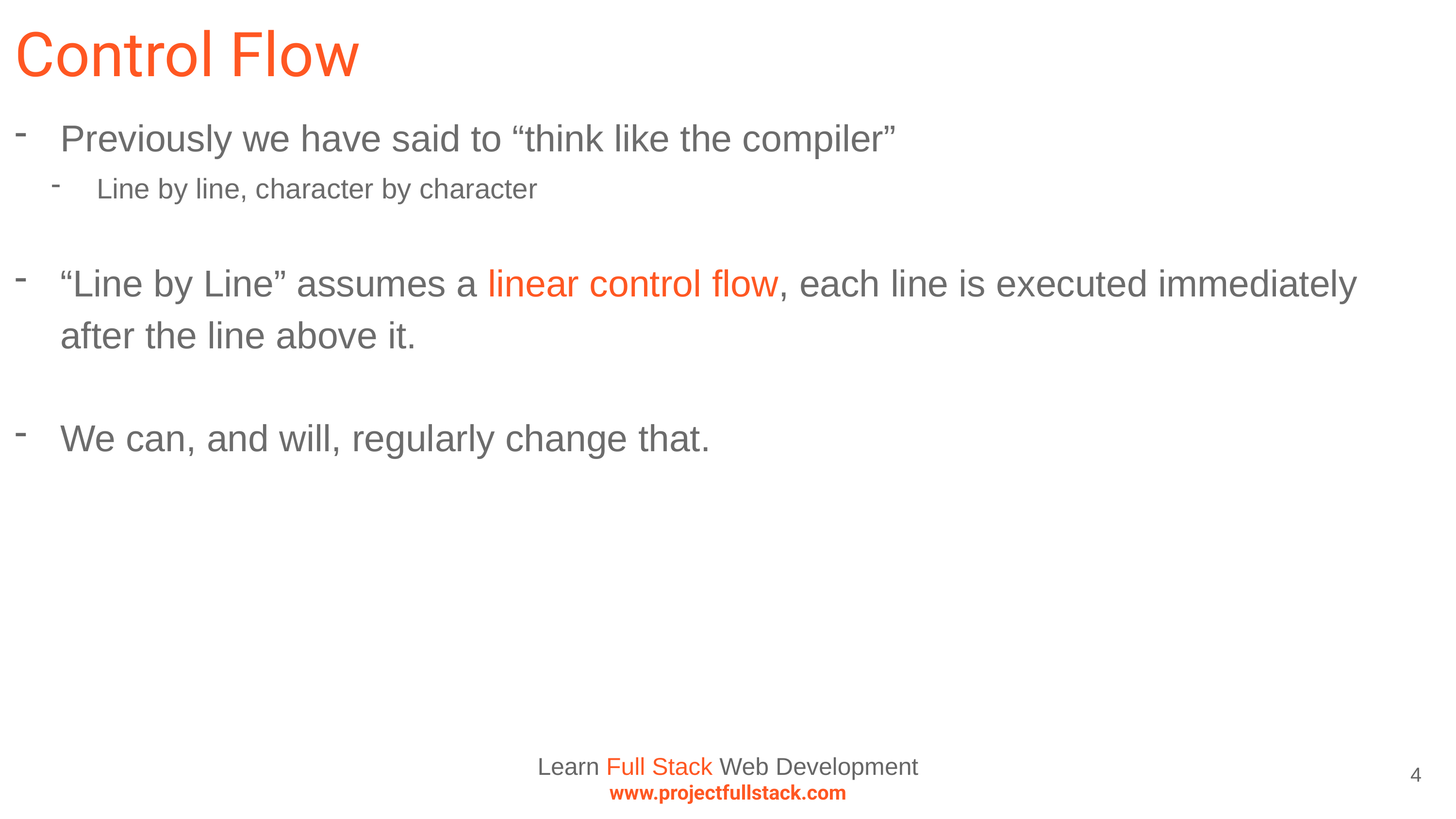

# Control Flow
Previously we have said to “think like the compiler”
Line by line, character by character

“Line by Line” assumes a linear control flow, each line is executed immediately after the line above it.

We can, and will, regularly change that.
Learn Full Stack Web Development
www.projectfullstack.com
4